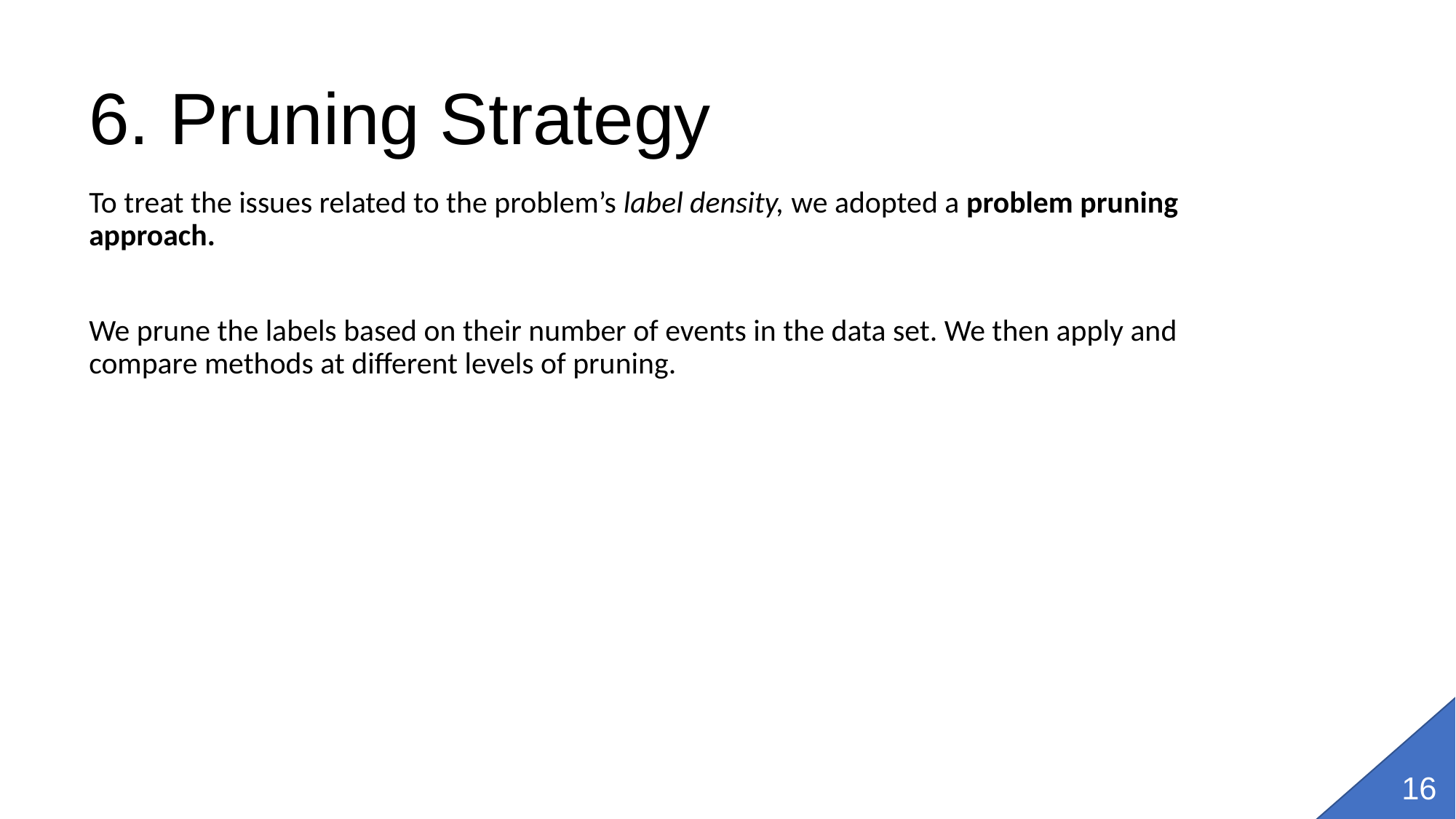

# 6. Pruning Strategy
To treat the issues related to the problem’s label density, we adopted a problem pruning approach.

We prune the labels based on their number of events in the data set. We then apply and compare methods at different levels of pruning.

16